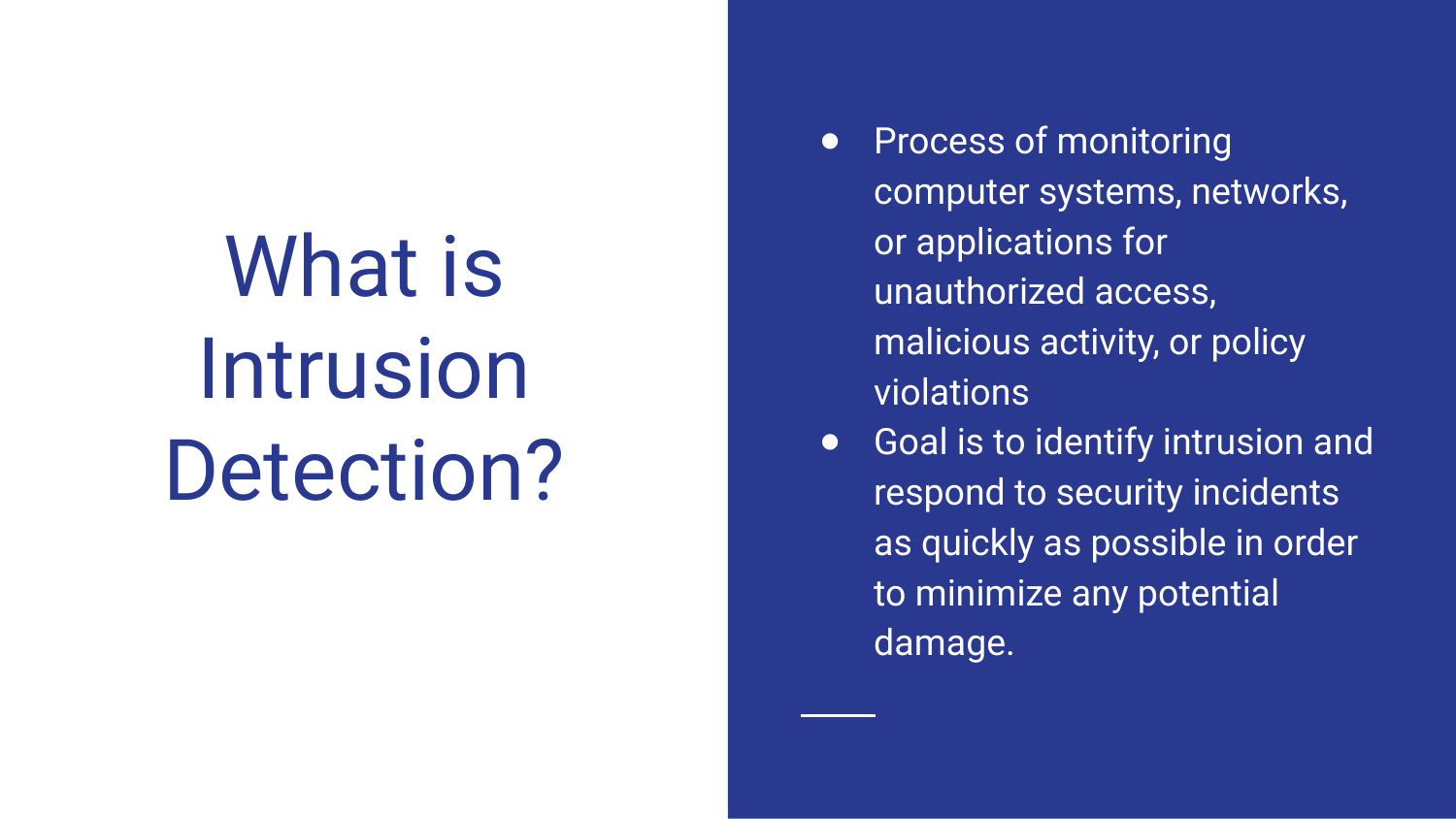

Process of monitoring computer systems, networks, or applications for unauthorized access, malicious activity, or policy violations
Goal is to identify intrusion and respond to security incidents as quickly as possible in order to minimize any potential damage.
# What is Intrusion Detection?